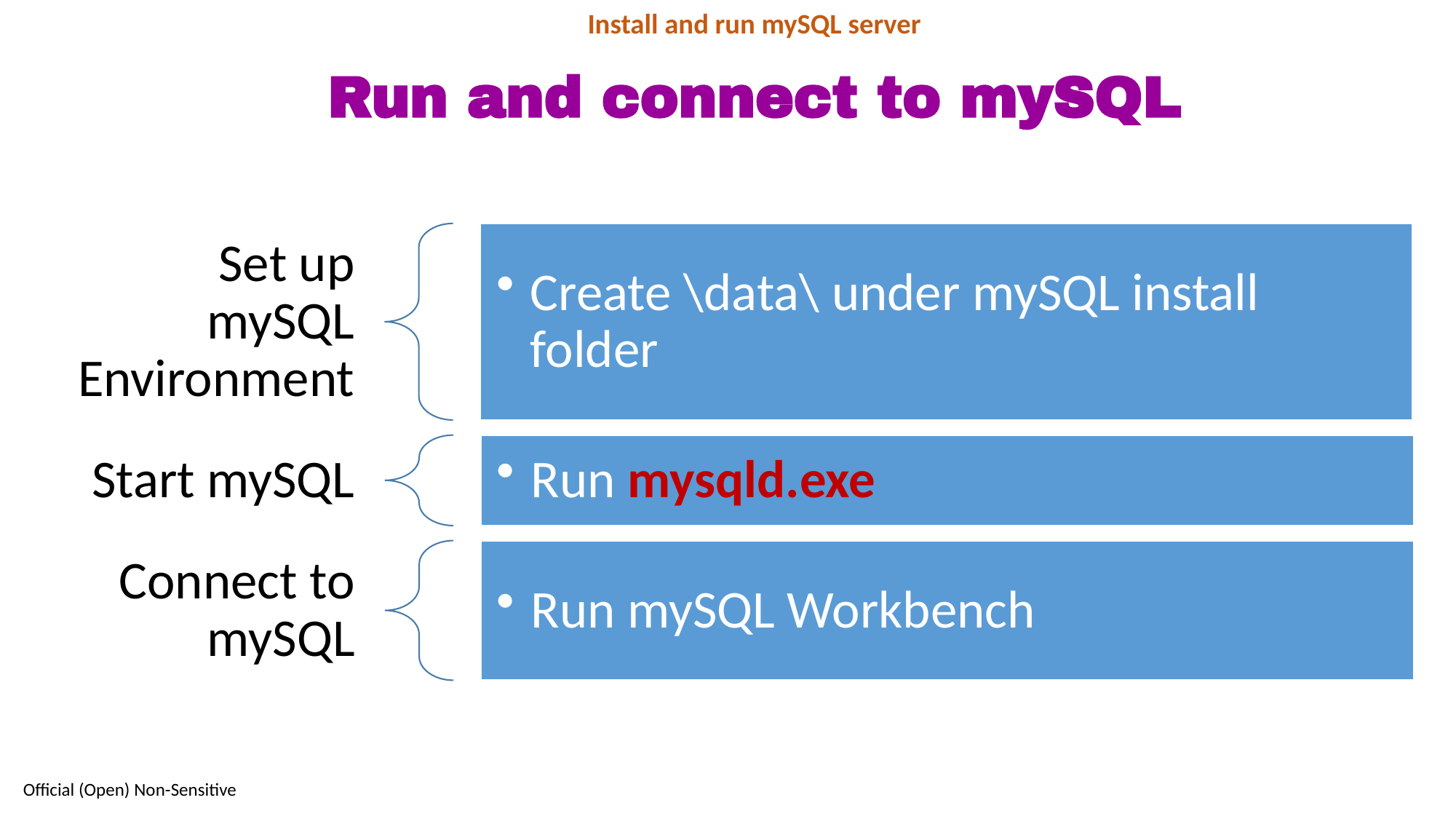

Install and run mySQL server
# Run and connect to mySQL
Set up mySQL Environment
Create \data\ under mySQL install folder
Start mySQL
Run mysqld.exe
Connect to mySQL
Run mySQL Workbench
20
Official (Open) Non-Sensitive